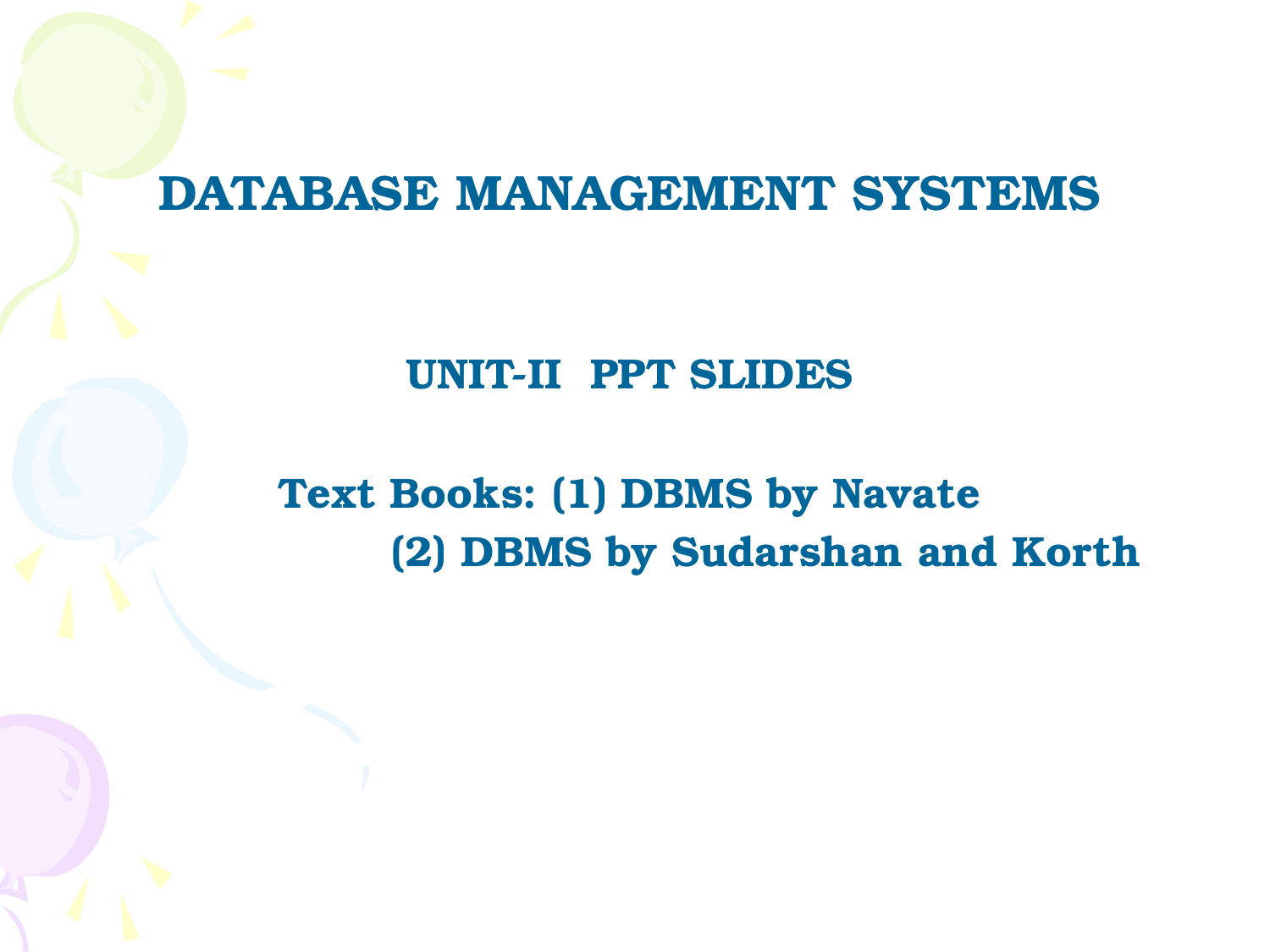

DATABASE MANAGEMENT SYSTEMS

UNIT-II  PPT SLIDES

Text Books: (1) DBMS by Navate
                   (2) DBMS by Sudarshan and Korth